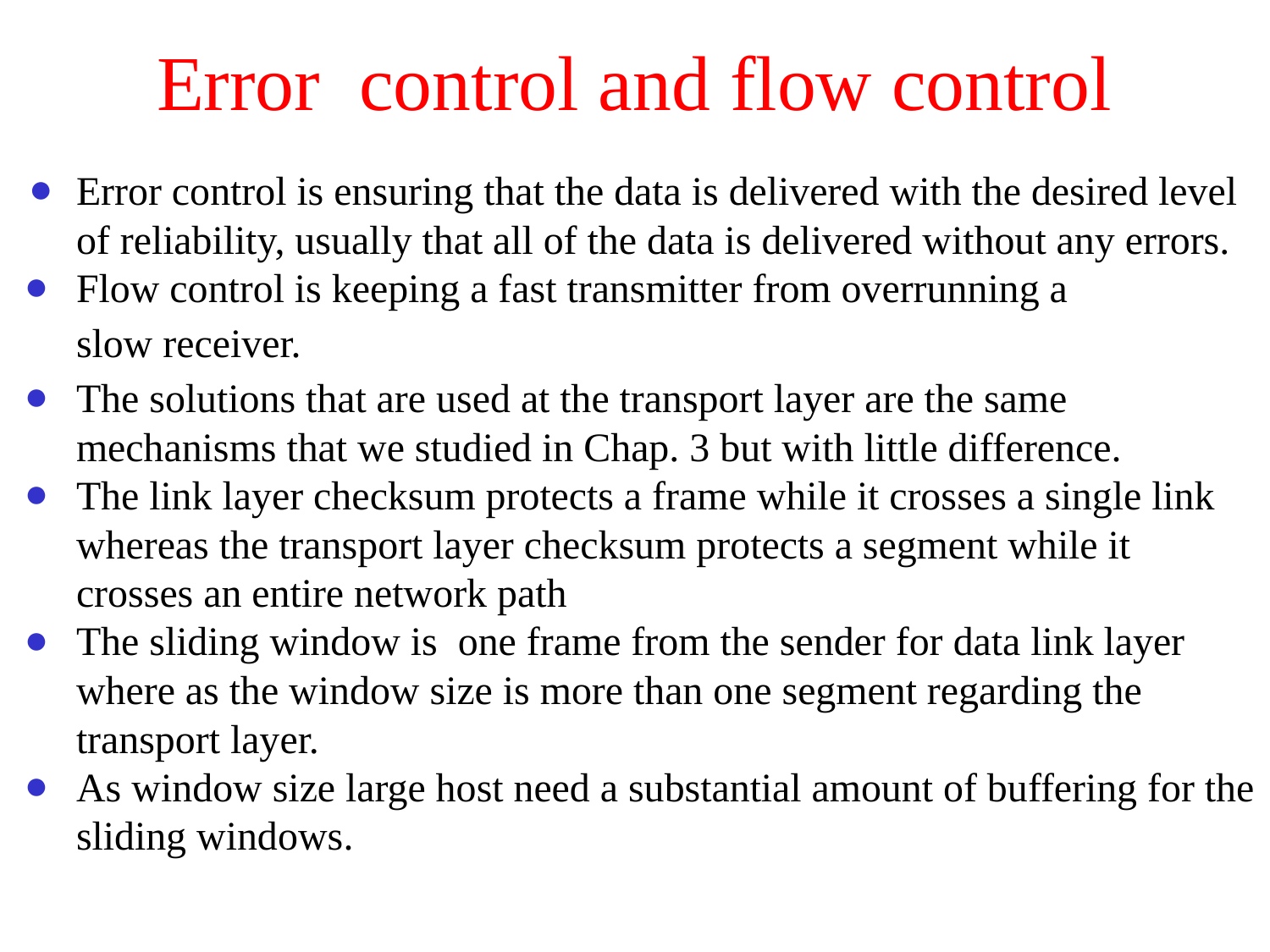

# Error  control and flow control
Error control is ensuring that the data is delivered with the desired level of reliability, usually that all of the data is delivered without any errors.
Flow control is keeping a fast transmitter from overrunning a
slow receiver.
The solutions that are used at the transport layer are the same mechanisms that we studied in Chap. 3 but with little difference.
The link layer checksum protects a frame while it crosses a single link whereas the transport layer checksum protects a segment while it crosses an entire network path
The sliding window is  one frame from the sender for data link layer where as the window size is more than one segment regarding the transport layer.
As window size large host need a substantial amount of buffering for the sliding windows.